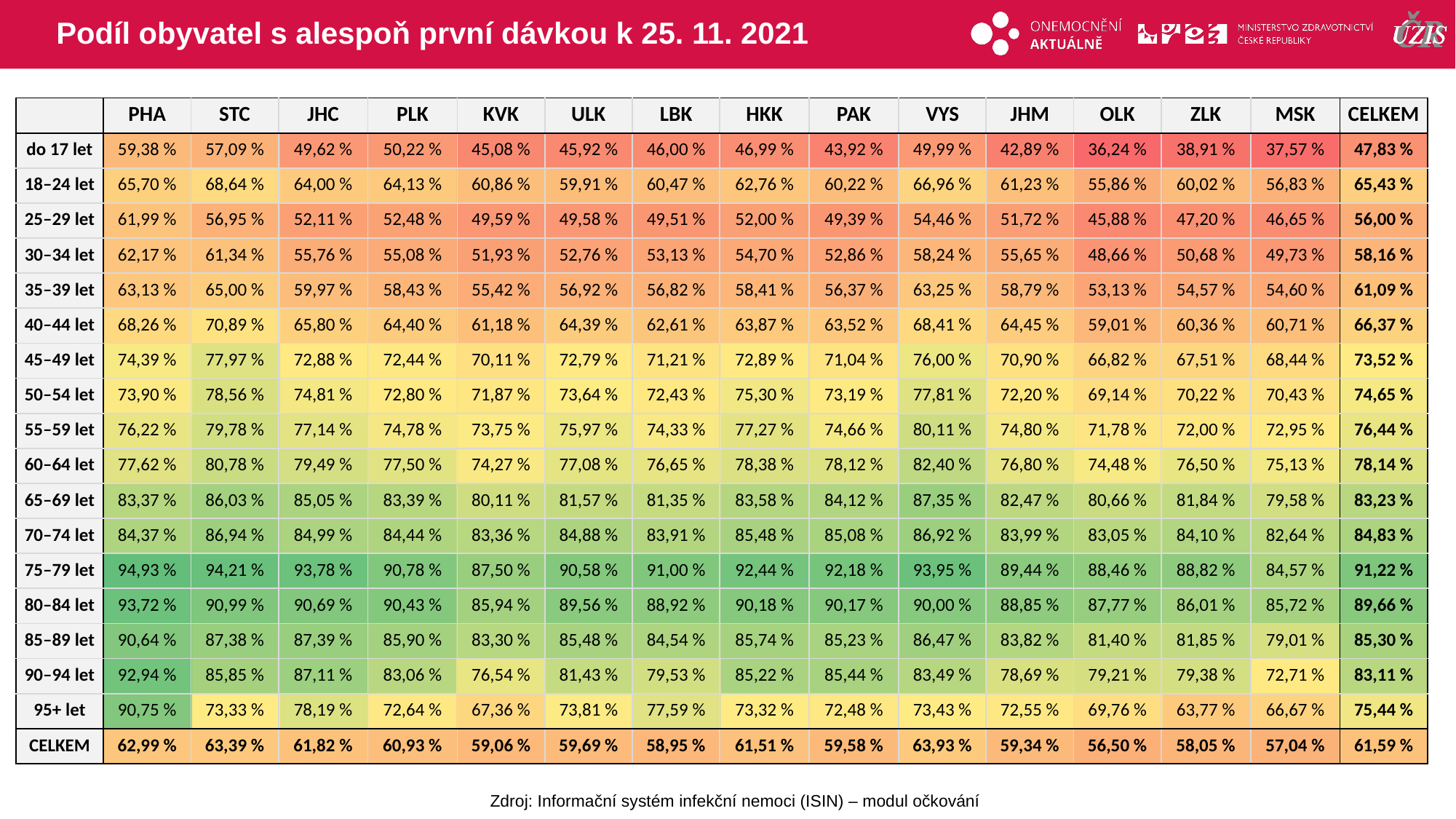

# Podíl obyvatel s alespoň první dávkou k 25. 11. 2021
|  | PHA | STC | JHC | PLK | KVK | ULK | LBK | HKK | PAK | VYS | JHM | OLK | ZLK | MSK | CELKEM |
| --- | --- | --- | --- | --- | --- | --- | --- | --- | --- | --- | --- | --- | --- | --- | --- |
| do 17 let | 59,38 % | 57,09 % | 49,62 % | 50,22 % | 45,08 % | 45,92 % | 46,00 % | 46,99 % | 43,92 % | 49,99 % | 42,89 % | 36,24 % | 38,91 % | 37,57 % | 47,83 % |
| 18–24 let | 65,70 % | 68,64 % | 64,00 % | 64,13 % | 60,86 % | 59,91 % | 60,47 % | 62,76 % | 60,22 % | 66,96 % | 61,23 % | 55,86 % | 60,02 % | 56,83 % | 65,43 % |
| 25–29 let | 61,99 % | 56,95 % | 52,11 % | 52,48 % | 49,59 % | 49,58 % | 49,51 % | 52,00 % | 49,39 % | 54,46 % | 51,72 % | 45,88 % | 47,20 % | 46,65 % | 56,00 % |
| 30–34 let | 62,17 % | 61,34 % | 55,76 % | 55,08 % | 51,93 % | 52,76 % | 53,13 % | 54,70 % | 52,86 % | 58,24 % | 55,65 % | 48,66 % | 50,68 % | 49,73 % | 58,16 % |
| 35–39 let | 63,13 % | 65,00 % | 59,97 % | 58,43 % | 55,42 % | 56,92 % | 56,82 % | 58,41 % | 56,37 % | 63,25 % | 58,79 % | 53,13 % | 54,57 % | 54,60 % | 61,09 % |
| 40–44 let | 68,26 % | 70,89 % | 65,80 % | 64,40 % | 61,18 % | 64,39 % | 62,61 % | 63,87 % | 63,52 % | 68,41 % | 64,45 % | 59,01 % | 60,36 % | 60,71 % | 66,37 % |
| 45–49 let | 74,39 % | 77,97 % | 72,88 % | 72,44 % | 70,11 % | 72,79 % | 71,21 % | 72,89 % | 71,04 % | 76,00 % | 70,90 % | 66,82 % | 67,51 % | 68,44 % | 73,52 % |
| 50–54 let | 73,90 % | 78,56 % | 74,81 % | 72,80 % | 71,87 % | 73,64 % | 72,43 % | 75,30 % | 73,19 % | 77,81 % | 72,20 % | 69,14 % | 70,22 % | 70,43 % | 74,65 % |
| 55–59 let | 76,22 % | 79,78 % | 77,14 % | 74,78 % | 73,75 % | 75,97 % | 74,33 % | 77,27 % | 74,66 % | 80,11 % | 74,80 % | 71,78 % | 72,00 % | 72,95 % | 76,44 % |
| 60–64 let | 77,62 % | 80,78 % | 79,49 % | 77,50 % | 74,27 % | 77,08 % | 76,65 % | 78,38 % | 78,12 % | 82,40 % | 76,80 % | 74,48 % | 76,50 % | 75,13 % | 78,14 % |
| 65–69 let | 83,37 % | 86,03 % | 85,05 % | 83,39 % | 80,11 % | 81,57 % | 81,35 % | 83,58 % | 84,12 % | 87,35 % | 82,47 % | 80,66 % | 81,84 % | 79,58 % | 83,23 % |
| 70–74 let | 84,37 % | 86,94 % | 84,99 % | 84,44 % | 83,36 % | 84,88 % | 83,91 % | 85,48 % | 85,08 % | 86,92 % | 83,99 % | 83,05 % | 84,10 % | 82,64 % | 84,83 % |
| 75–79 let | 94,93 % | 94,21 % | 93,78 % | 90,78 % | 87,50 % | 90,58 % | 91,00 % | 92,44 % | 92,18 % | 93,95 % | 89,44 % | 88,46 % | 88,82 % | 84,57 % | 91,22 % |
| 80–84 let | 93,72 % | 90,99 % | 90,69 % | 90,43 % | 85,94 % | 89,56 % | 88,92 % | 90,18 % | 90,17 % | 90,00 % | 88,85 % | 87,77 % | 86,01 % | 85,72 % | 89,66 % |
| 85–89 let | 90,64 % | 87,38 % | 87,39 % | 85,90 % | 83,30 % | 85,48 % | 84,54 % | 85,74 % | 85,23 % | 86,47 % | 83,82 % | 81,40 % | 81,85 % | 79,01 % | 85,30 % |
| 90–94 let | 92,94 % | 85,85 % | 87,11 % | 83,06 % | 76,54 % | 81,43 % | 79,53 % | 85,22 % | 85,44 % | 83,49 % | 78,69 % | 79,21 % | 79,38 % | 72,71 % | 83,11 % |
| 95+ let | 90,75 % | 73,33 % | 78,19 % | 72,64 % | 67,36 % | 73,81 % | 77,59 % | 73,32 % | 72,48 % | 73,43 % | 72,55 % | 69,76 % | 63,77 % | 66,67 % | 75,44 % |
| CELKEM | 62,99 % | 63,39 % | 61,82 % | 60,93 % | 59,06 % | 59,69 % | 58,95 % | 61,51 % | 59,58 % | 63,93 % | 59,34 % | 56,50 % | 58,05 % | 57,04 % | 61,59 % |
|  |  |  |  |  |  |  |  |  |  |  |  |  |  |  |
| --- | --- | --- | --- | --- | --- | --- | --- | --- | --- | --- | --- | --- | --- | --- |
|  |  |  |  |  |  |  |  |  |  |  |  |  |  |  |
|  |  |  |  |  |  |  |  |  |  |  |  |  |  |  |
|  |  |  |  |  |  |  |  |  |  |  |  |  |  |  |
|  |  |  |  |  |  |  |  |  |  |  |  |  |  |  |
|  |  |  |  |  |  |  |  |  |  |  |  |  |  |  |
|  |  |  |  |  |  |  |  |  |  |  |  |  |  |  |
|  |  |  |  |  |  |  |  |  |  |  |  |  |  |  |
|  |  |  |  |  |  |  |  |  |  |  |  |  |  |  |
|  |  |  |  |  |  |  |  |  |  |  |  |  |  |  |
|  |  |  |  |  |  |  |  |  |  |  |  |  |  |  |
|  |  |  |  |  |  |  |  |  |  |  |  |  |  |  |
|  |  |  |  |  |  |  |  |  |  |  |  |  |  |  |
|  |  |  |  |  |  |  |  |  |  |  |  |  |  |  |
|  |  |  |  |  |  |  |  |  |  |  |  |  |  |  |
|  |  |  |  |  |  |  |  |  |  |  |  |  |  |  |
|  |  |  |  |  |  |  |  |  |  |  |  |  |  |  |
|  |  |  |  |  |  |  |  |  |  |  |  |  |  |  |
Zdroj: Informační systém infekční nemoci (ISIN) – modul očkování